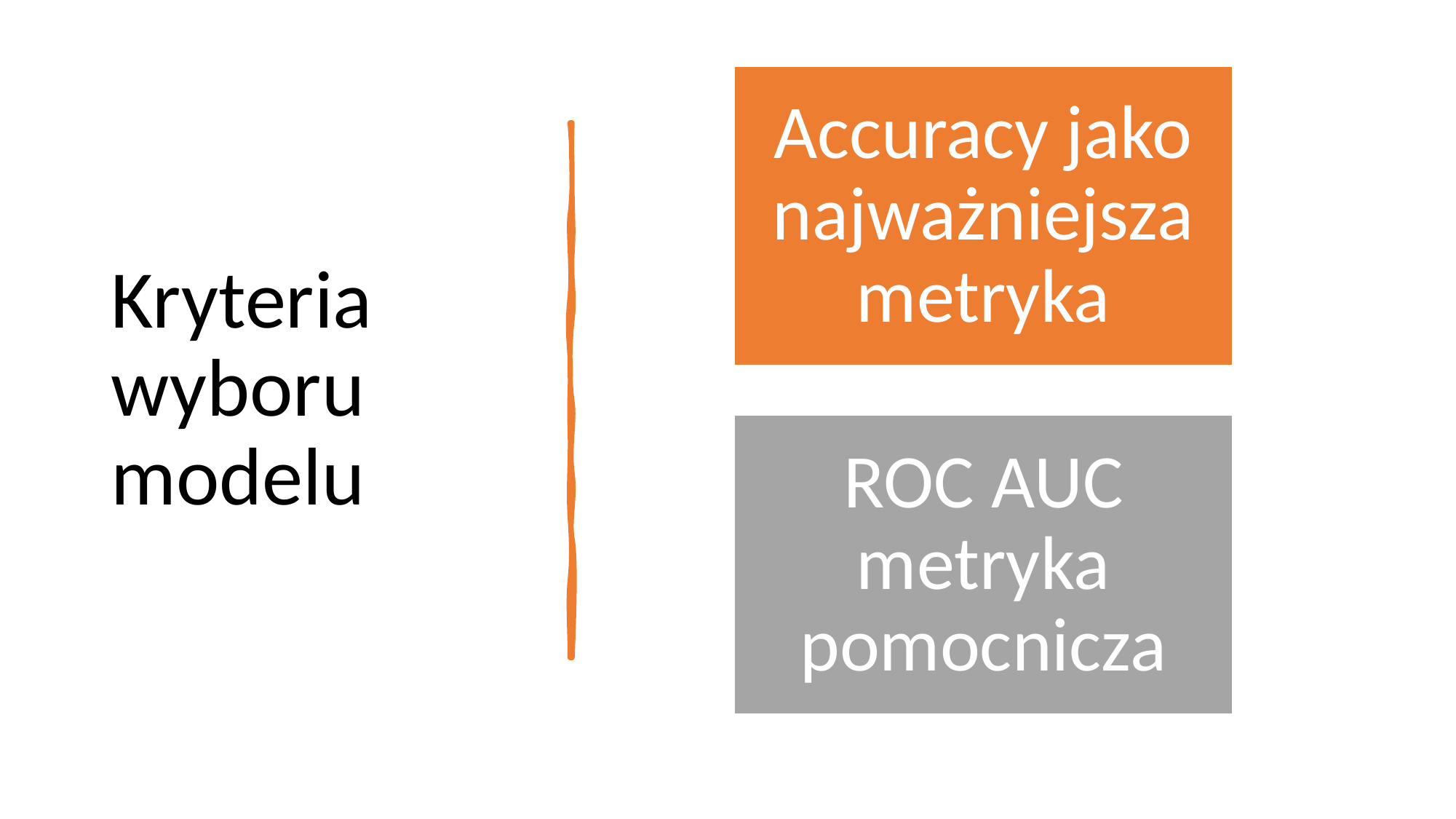

# Kryteria wyboru modelu
Accuracy jako najważniejsza metryka
ROC AUC metryka pomocnicza